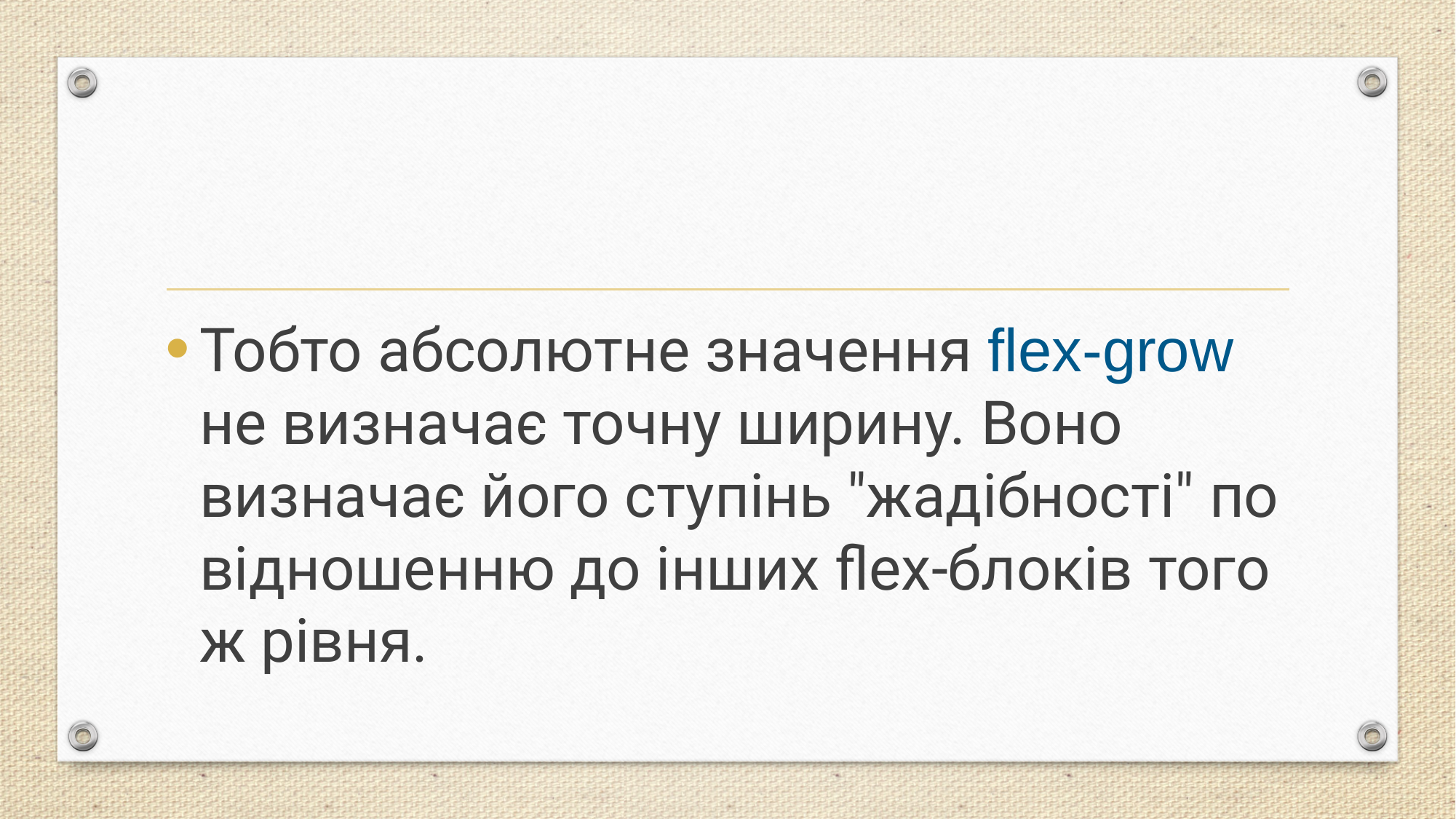

#
Тобто абсолютне значення flex-grow не визначає точну ширину. Воно визначає його ступінь "жадібності" по відношенню до інших flex-блоків того ж рівня.